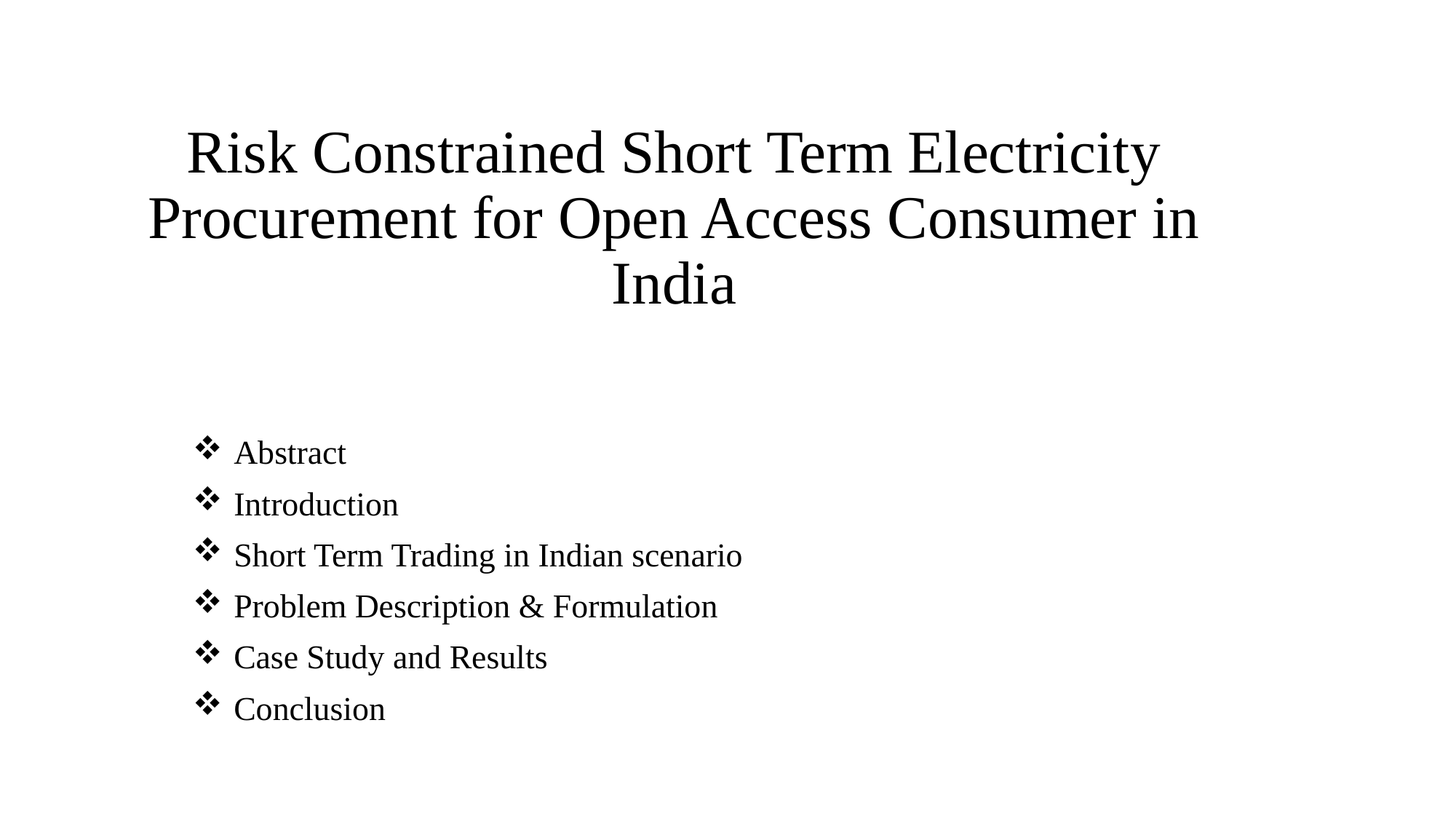

# Risk Constrained Short Term Electricity Procurement for Open Access Consumer in India
Abstract
Introduction
Short Term Trading in Indian scenario
Problem Description & Formulation
Case Study and Results
Conclusion